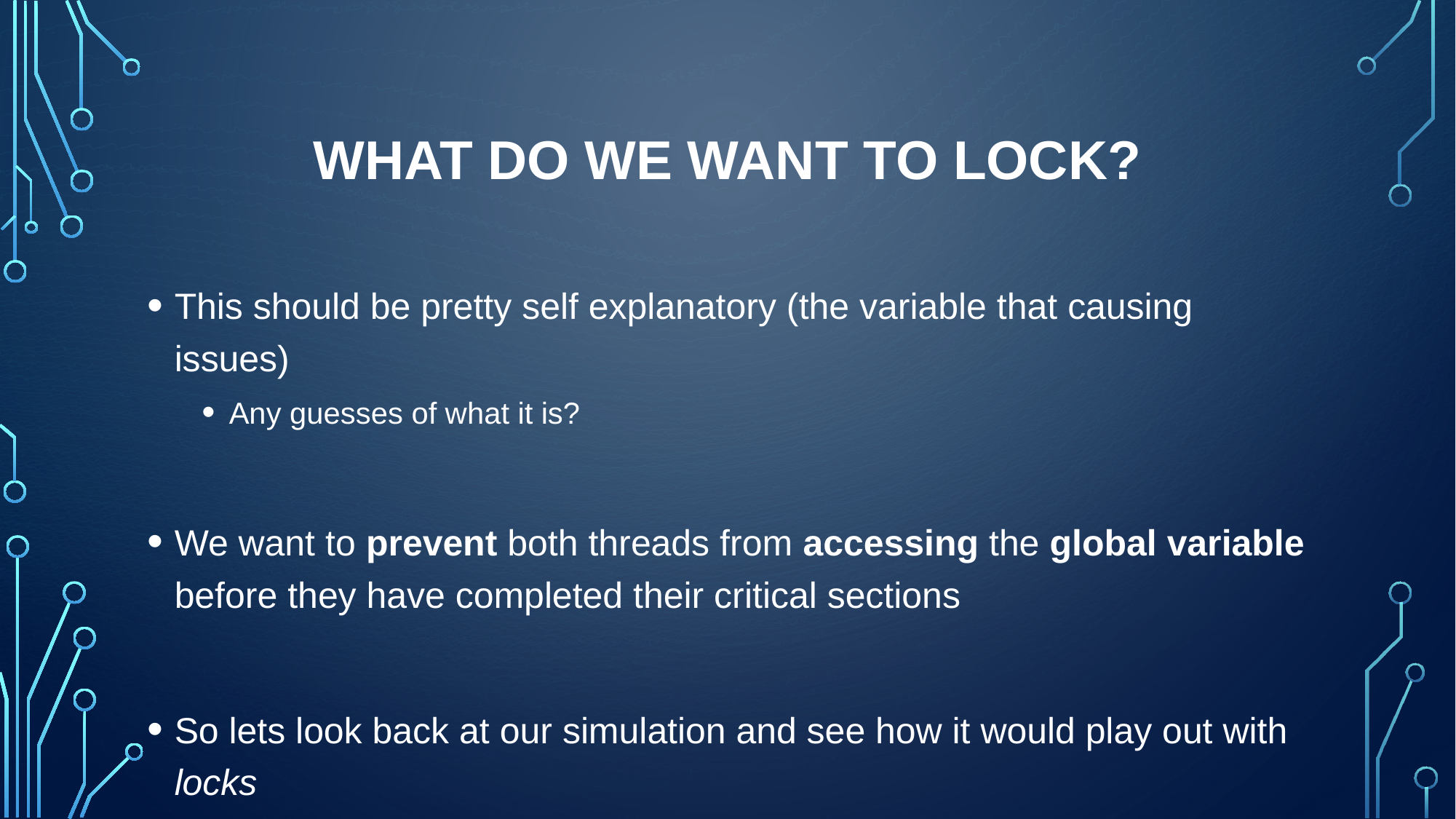

# What do we want to lock?
This should be pretty self explanatory (the variable that causing issues)
Any guesses of what it is?

We want to prevent both threads from accessing the global variable before they have completed their critical sections

So lets look back at our simulation and see how it would play out with locks